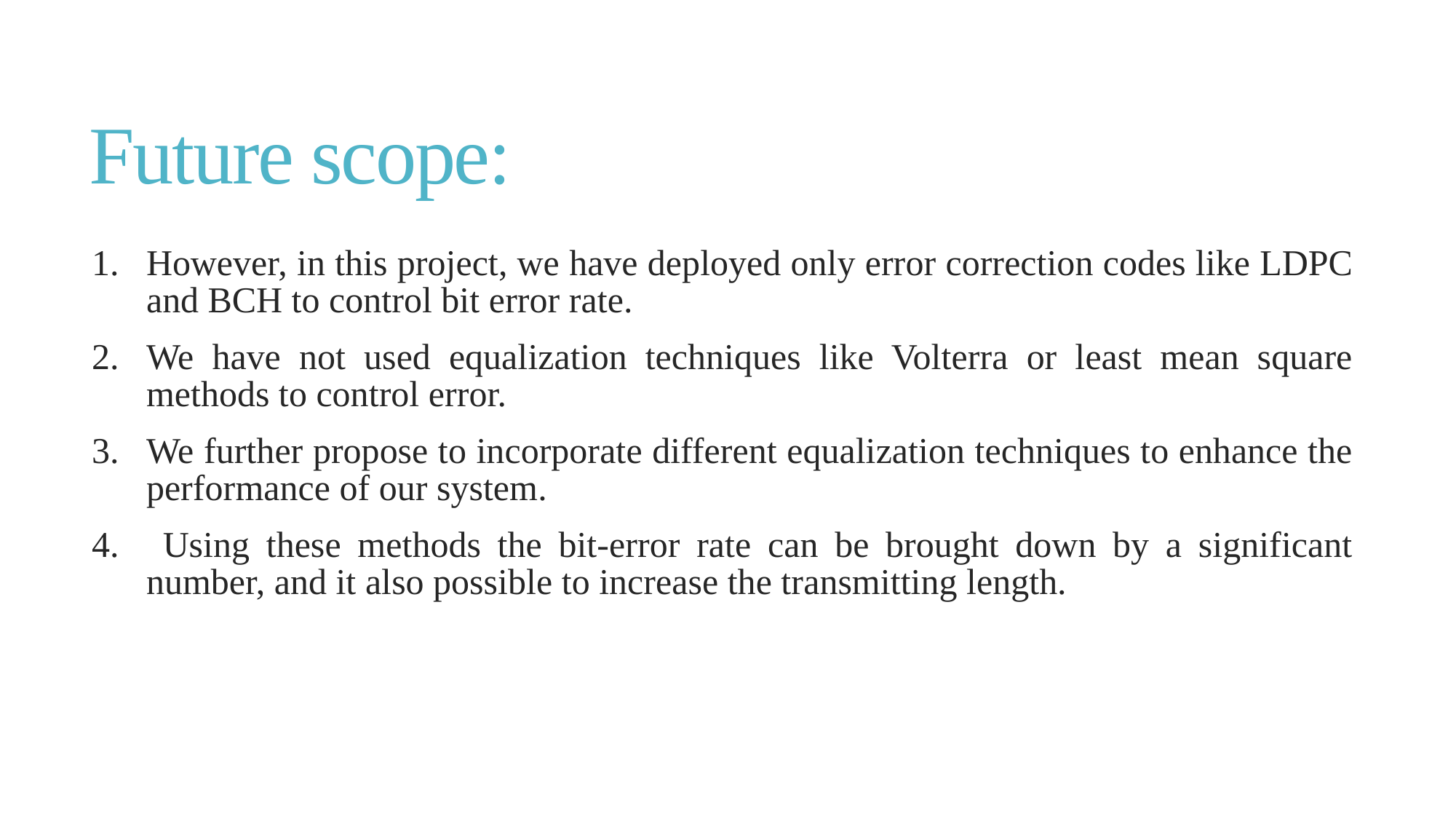

# Future scope:
However, in this project, we have deployed only error correction codes like LDPC and BCH to control bit error rate.
We have not used equalization techniques like Volterra or least mean square methods to control error.
We further propose to incorporate different equalization techniques to enhance the performance of our system.
 Using these methods the bit-error rate can be brought down by a significant number, and it also possible to increase the transmitting length.